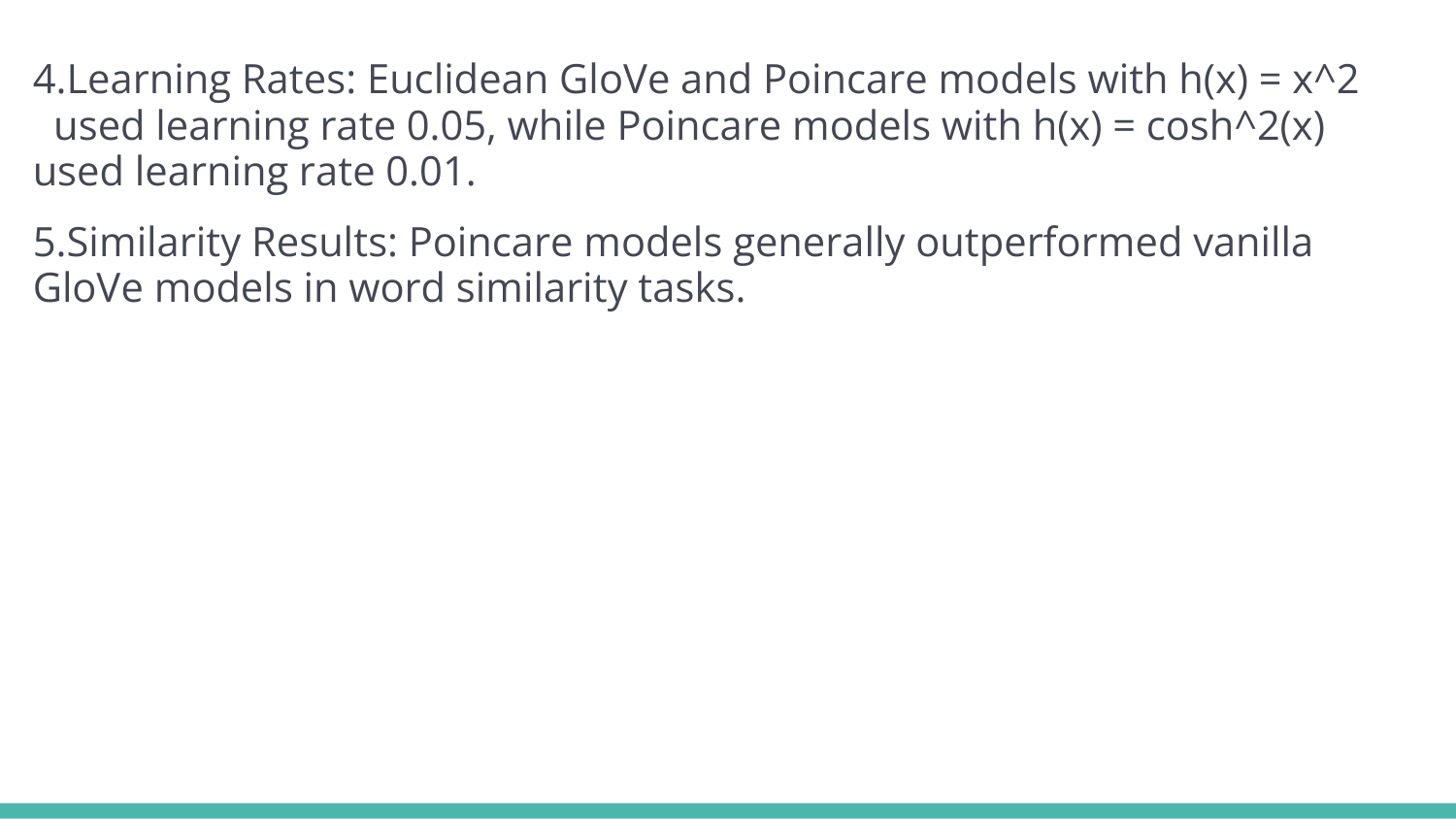

4.Learning Rates: Euclidean GloVe and Poincare models with h(x) = x^2   used learning rate 0.05, while Poincare models with h(x) = cosh^2(x) used learning rate 0.01.
5.Similarity Results: Poincare models generally outperformed vanilla    GloVe models in word similarity tasks.